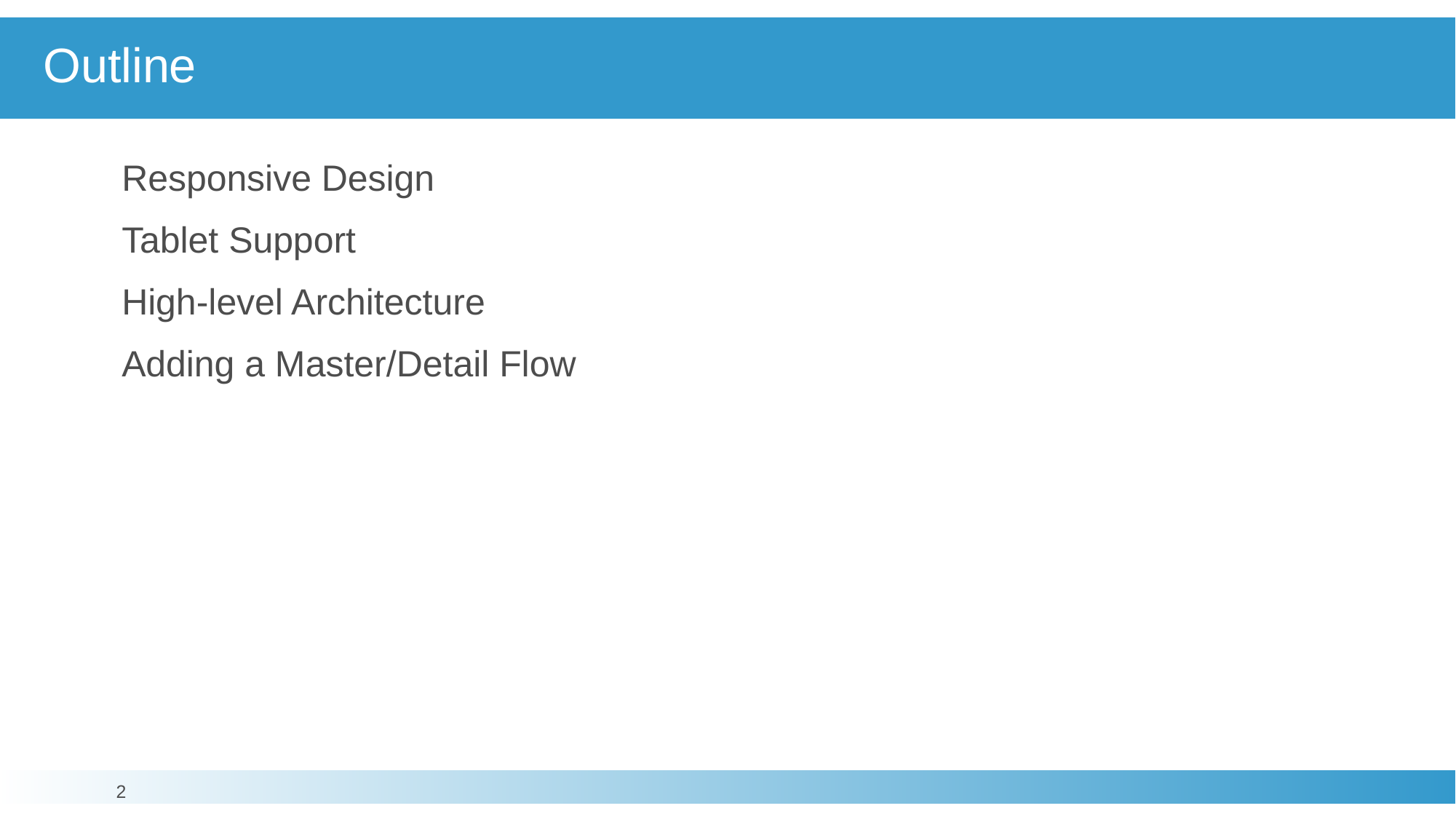

# Outline
Responsive Design
Tablet Support
High-level Architecture
Adding a Master/Detail Flow

2